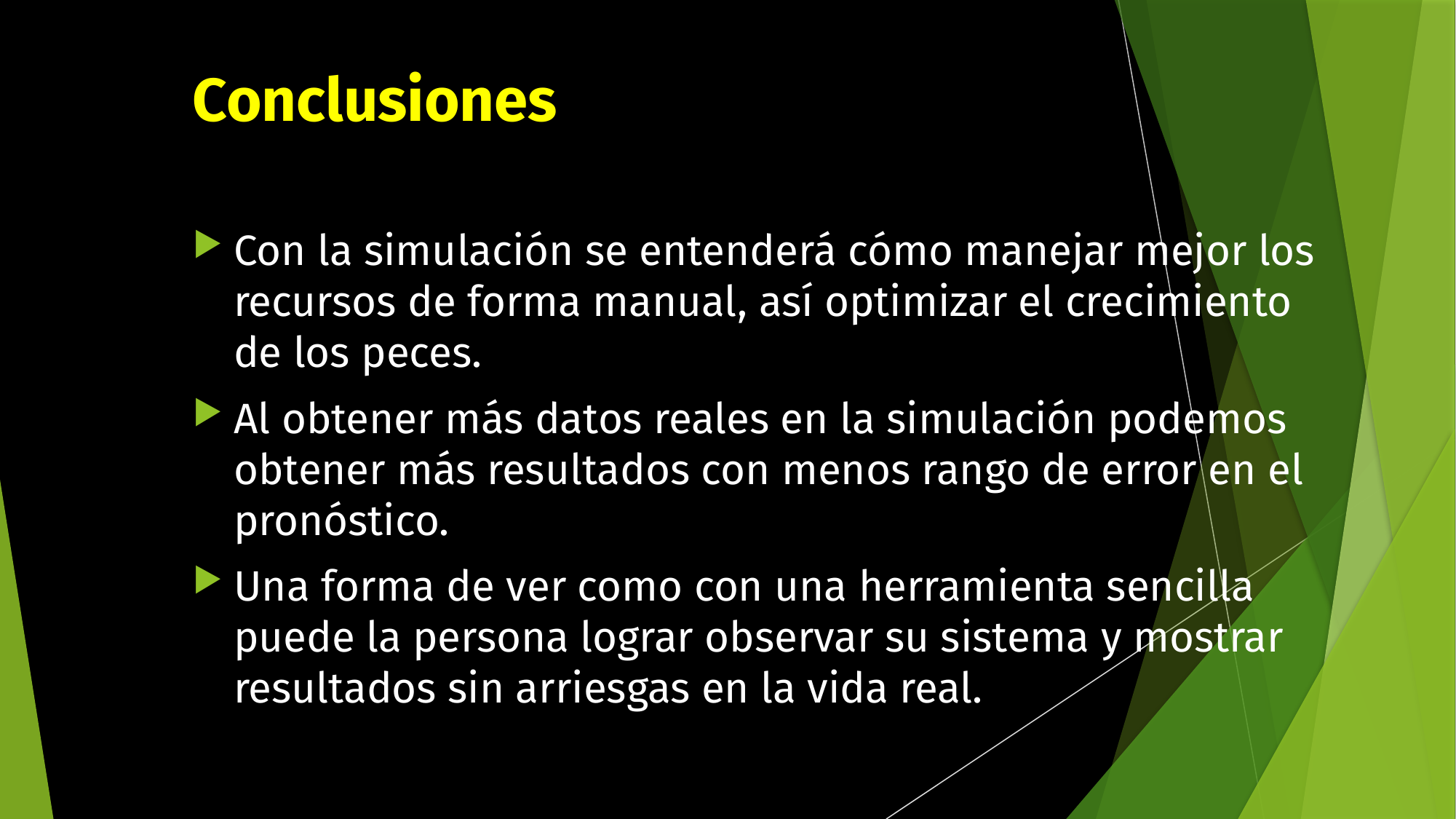

# Conclusiones
Con la simulación se entenderá cómo manejar mejor los recursos de forma manual, así optimizar el crecimiento de los peces.
Al obtener más datos reales en la simulación podemos obtener más resultados con menos rango de error en el pronóstico.
Una forma de ver como con una herramienta sencilla puede la persona lograr observar su sistema y mostrar resultados sin arriesgas en la vida real.